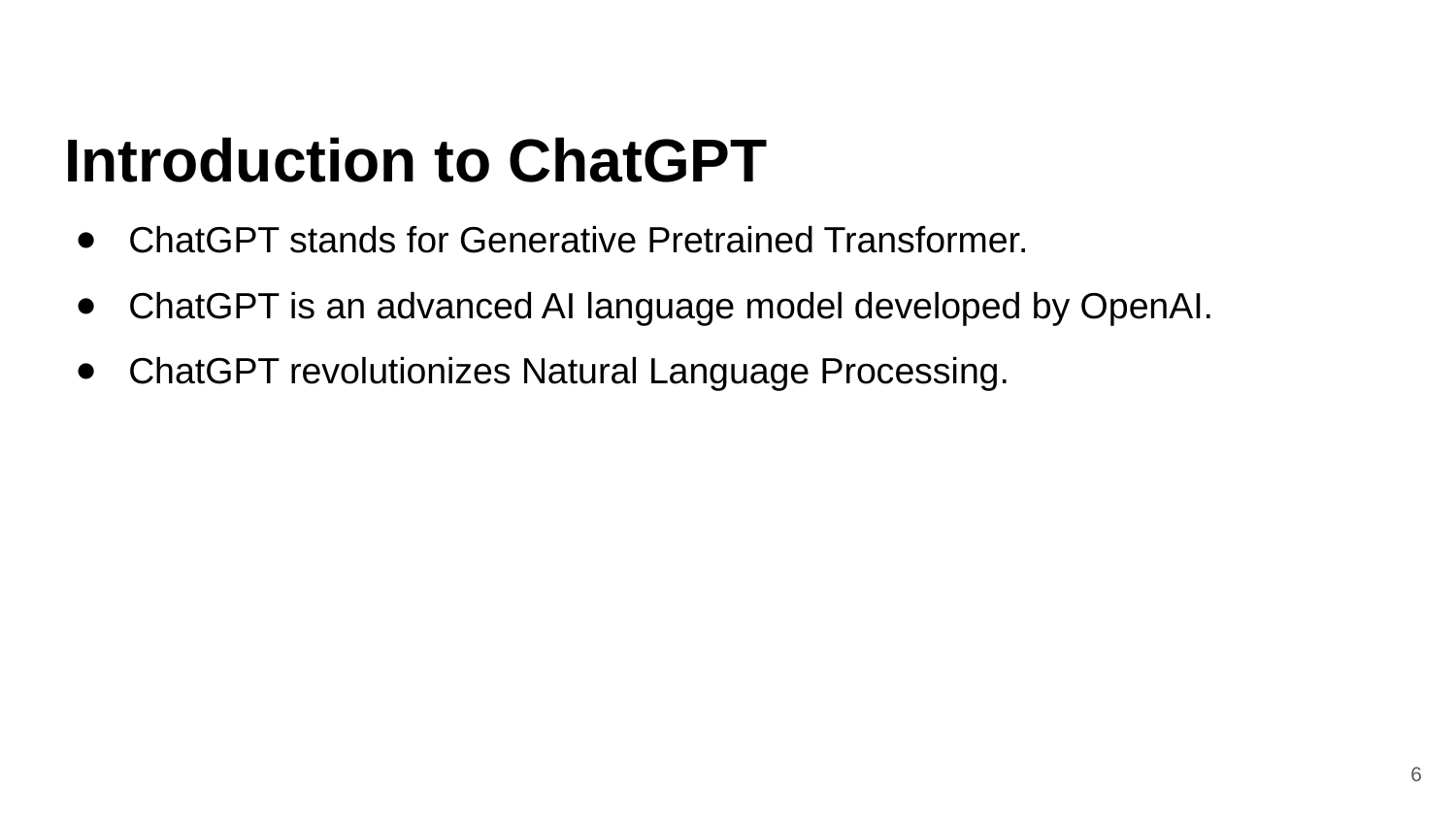

# Introduction to ChatGPT
ChatGPT stands for Generative Pretrained Transformer.
ChatGPT is an advanced AI language model developed by OpenAI.
ChatGPT revolutionizes Natural Language Processing.
6